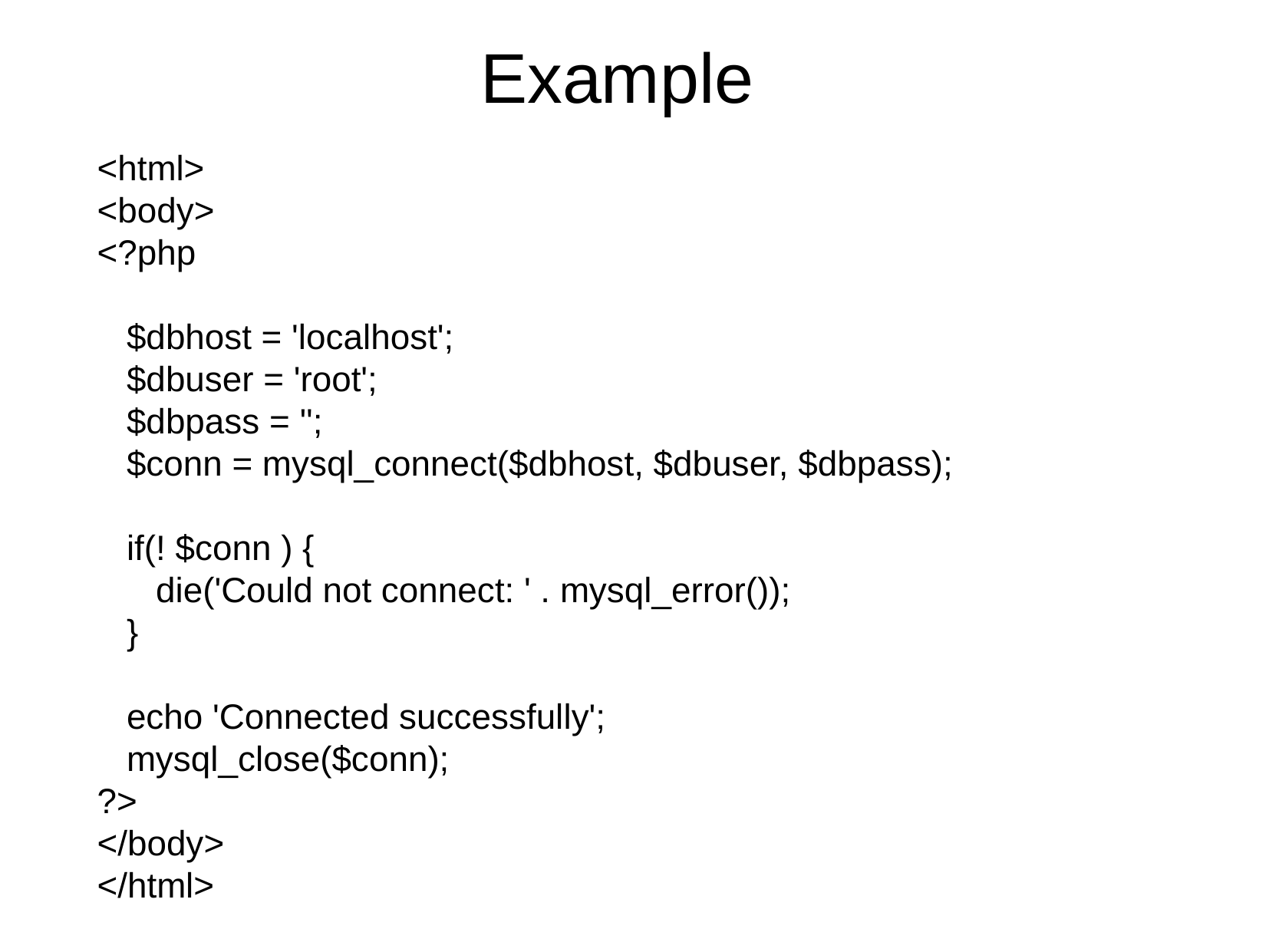

# Example
<html>
<body>
<?php

   $dbhost = 'localhost';
   $dbuser = 'root';
   $dbpass = '';
   $conn = mysql_connect($dbhost, $dbuser, $dbpass);

   if(! $conn ) {
      die('Could not connect: ' . mysql_error());
   }

   echo 'Connected successfully';
   mysql_close($conn);
?>
</body>
</html>